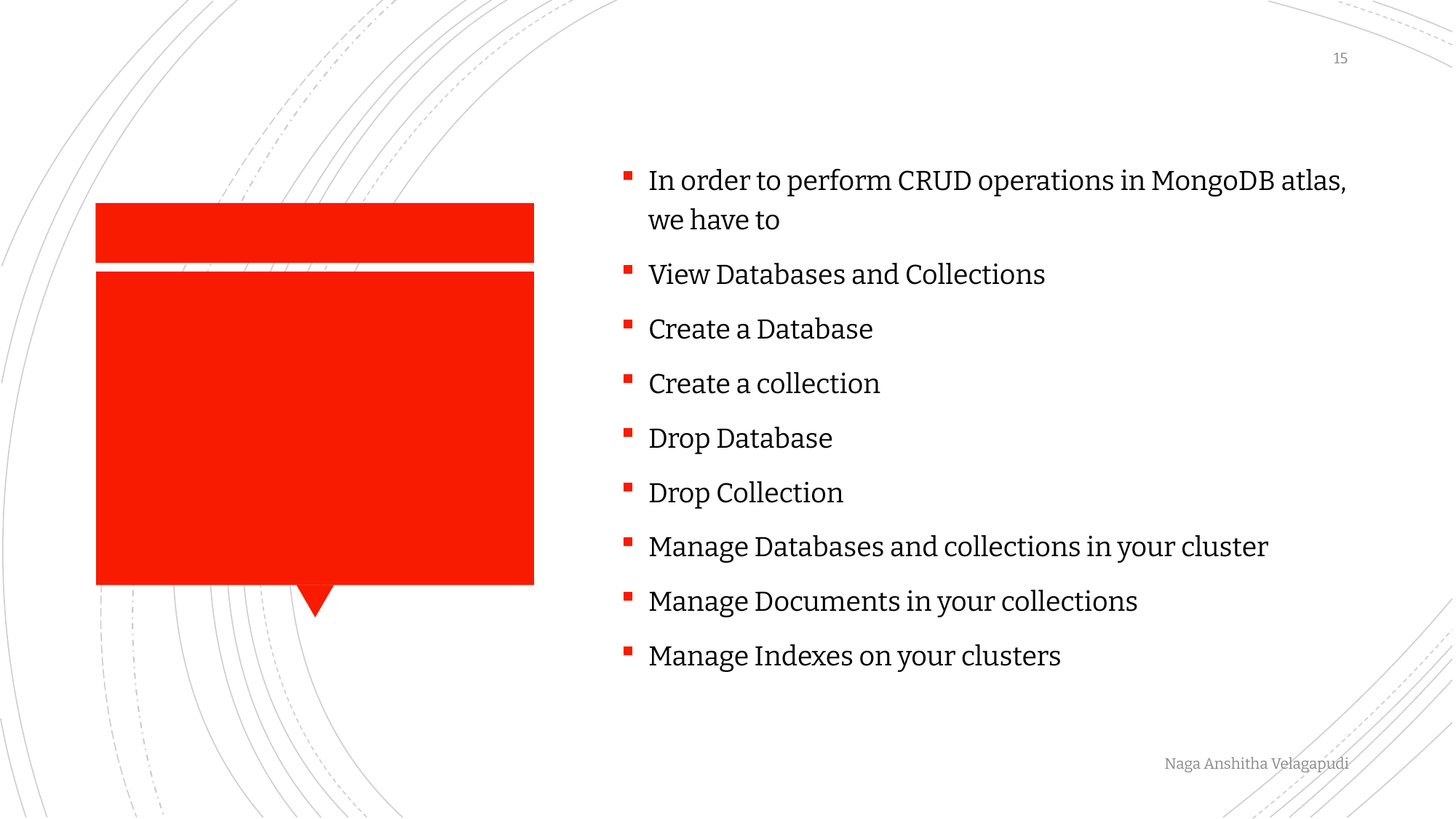

15
In order to perform CRUD operations in MongoDB atlas, we have to
View Databases and Collections
Create a Database
Create a collection
Drop Database
Drop Collection
Manage Databases and collections in your cluster
Manage Documents in your collections
Manage Indexes on your clusters

#
Naga Anshitha Velagapudi